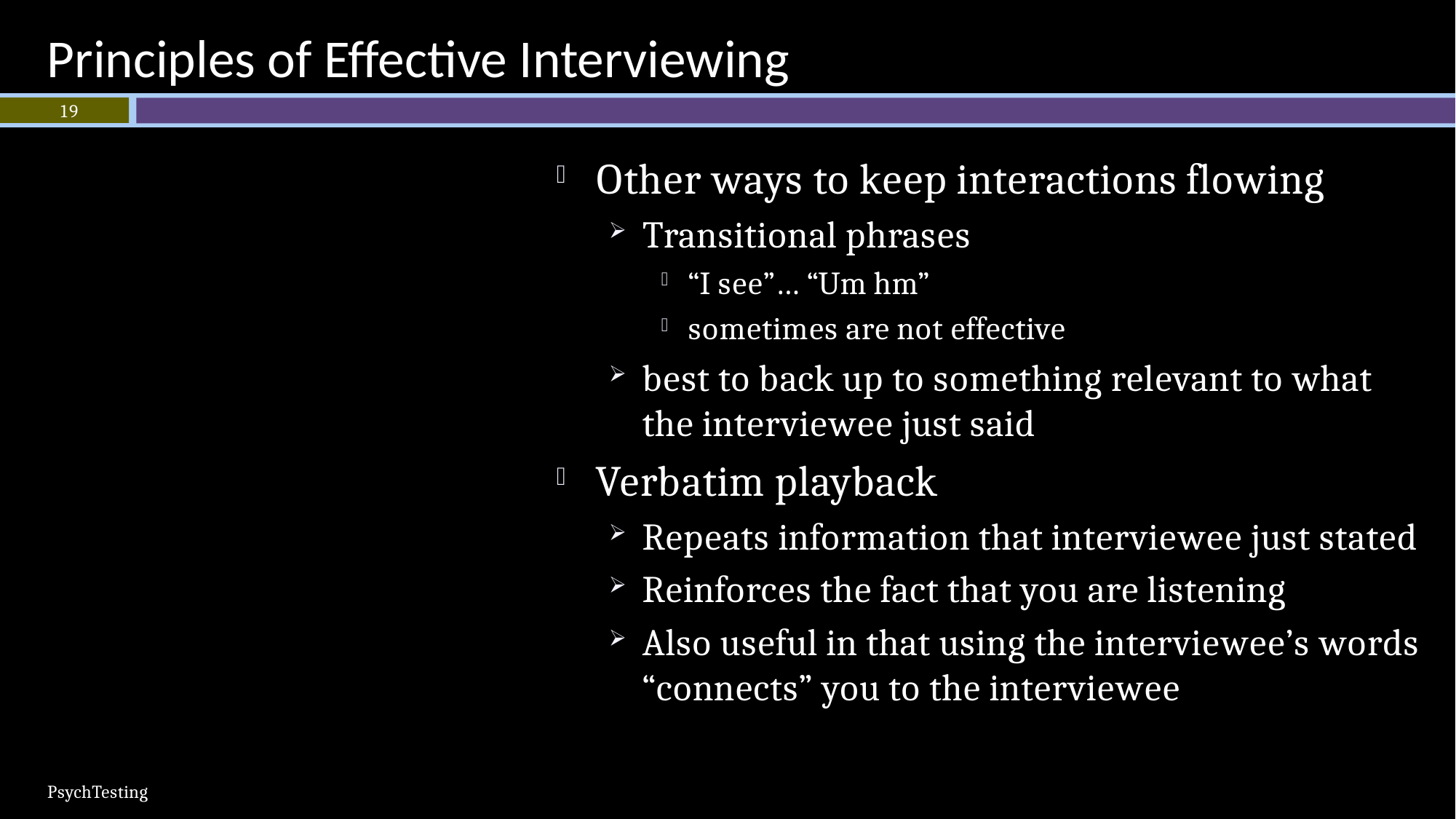

# Principles of Effective Interviewing
19
Other ways to keep interactions flowing
Transitional phrases
“I see”… “Um hm”
sometimes are not effective
best to back up to something relevant to what the interviewee just said
Verbatim playback
Repeats information that interviewee just stated
Reinforces the fact that you are listening
Also useful in that using the interviewee’s words “connects” you to the interviewee
PsychTesting